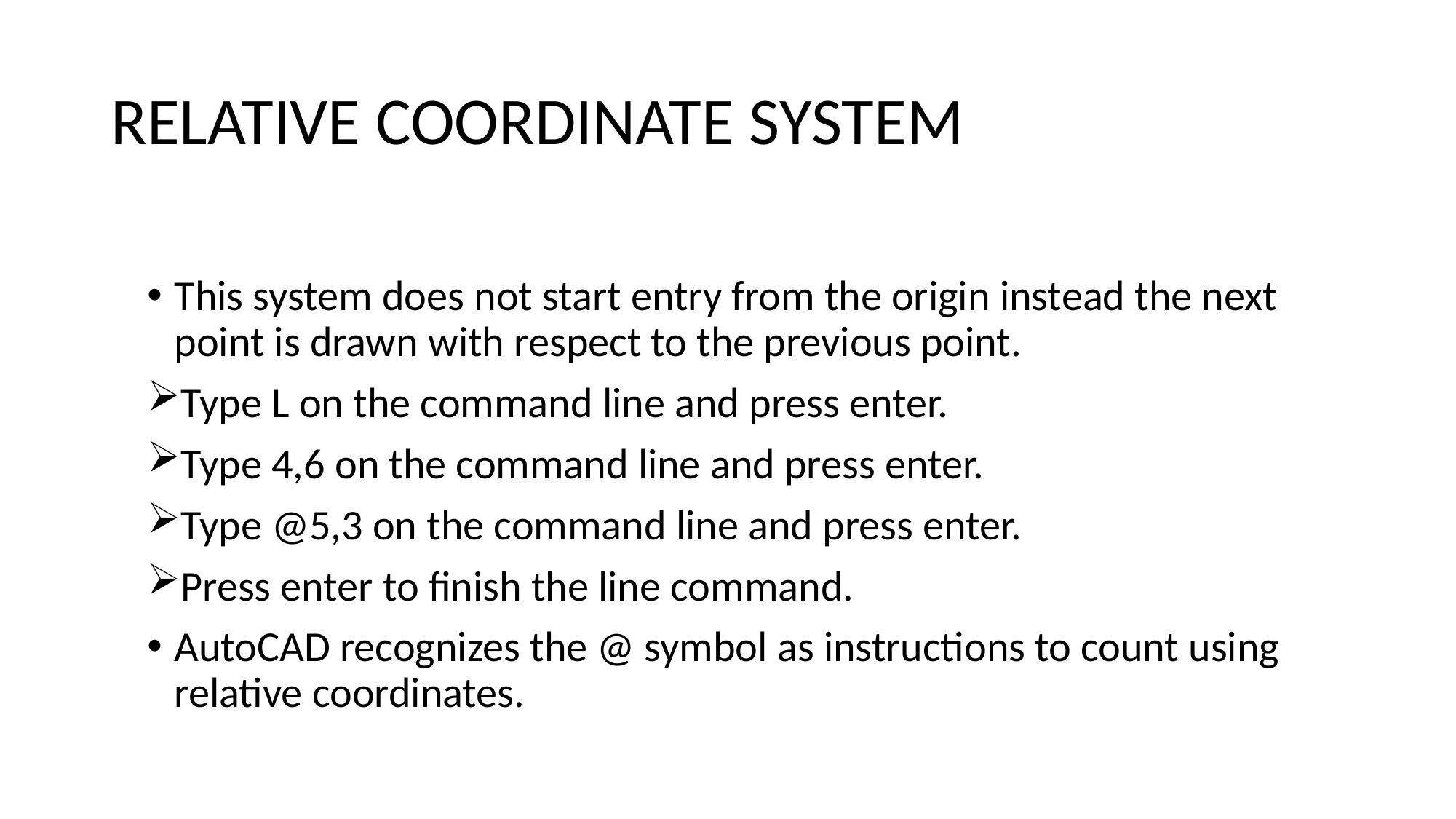

# RELATIVE COORDINATE SYSTEM
This system does not start entry from the origin instead the next point is drawn with respect to the previous point.
Type L on the command line and press enter.
Type 4,6 on the command line and press enter.
Type @5,3 on the command line and press enter.
Press enter to finish the line command.
AutoCAD recognizes the @ symbol as instructions to count using relative coordinates.